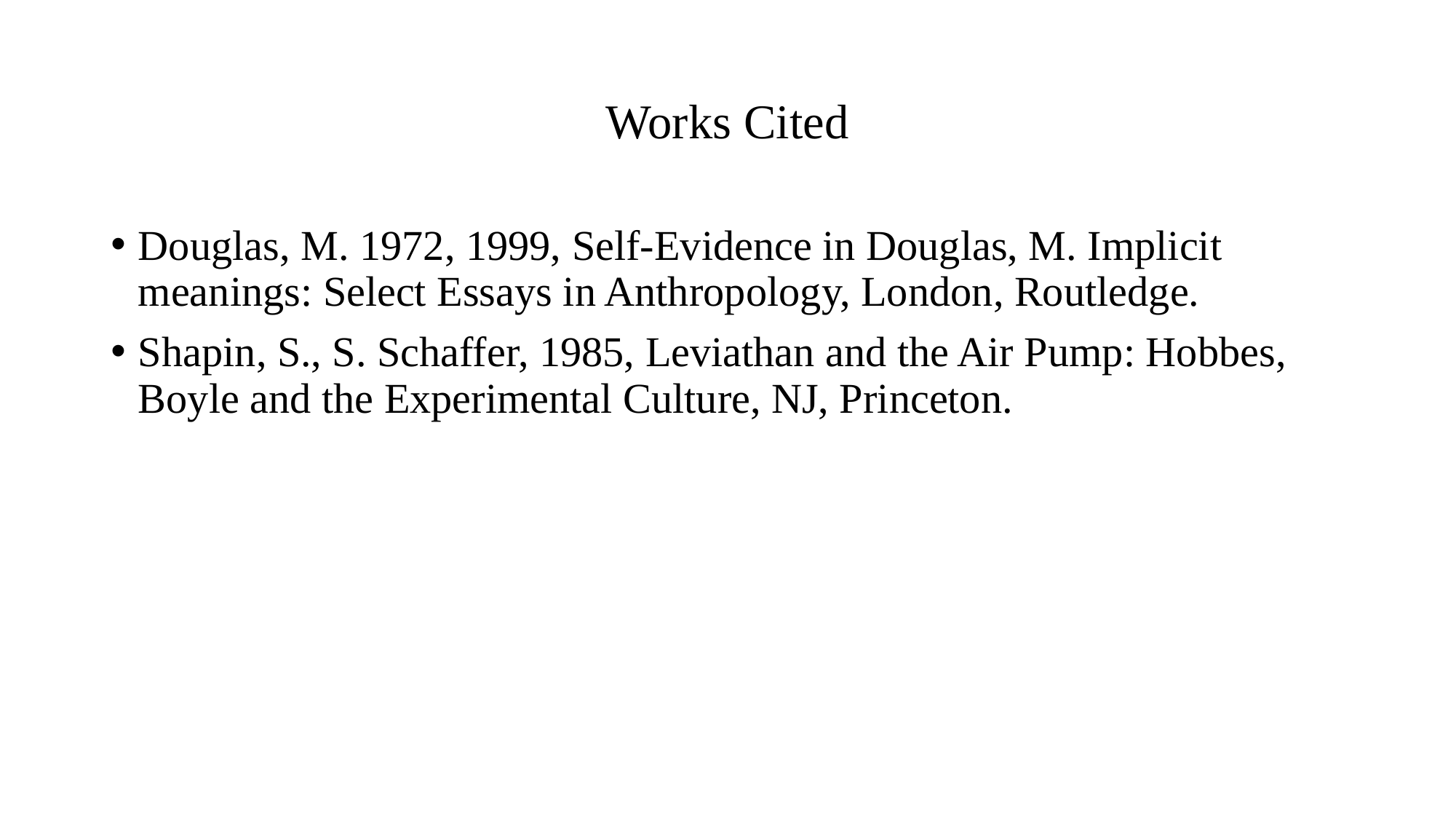

# Works Cited
Douglas, M. 1972, 1999, Self-Evidence in Douglas, M. Implicit meanings: Select Essays in Anthropology, London, Routledge.
Shapin, S., S. Schaffer, 1985, Leviathan and the Air Pump: Hobbes, Boyle and the Experimental Culture, NJ, Princeton.